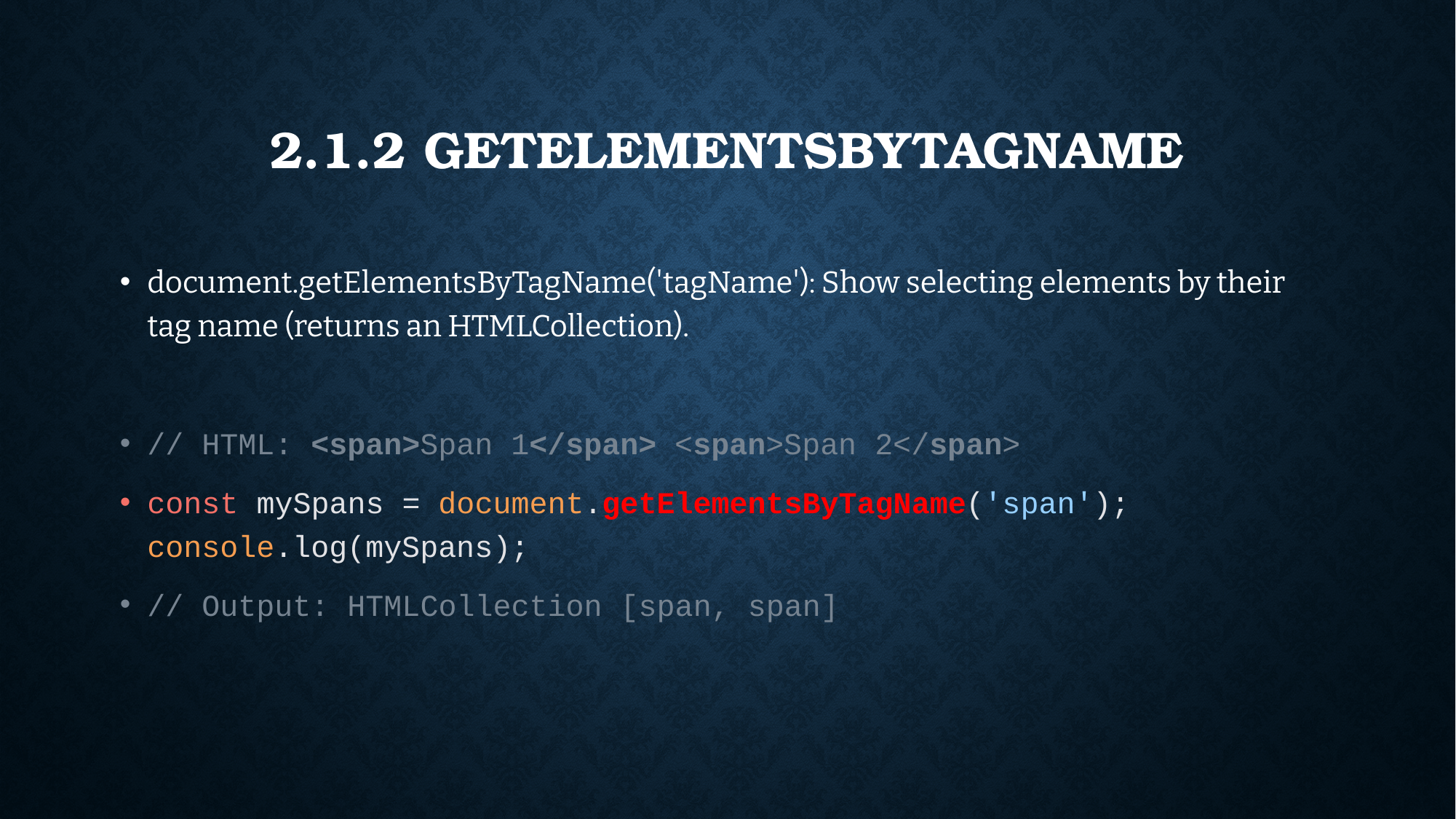

# 2.1.2 getElementsByTagName
document.getElementsByTagName('tagName'): Show selecting elements by their tag name (returns an HTMLCollection).

// HTML: <span>Span 1</span> <span>Span 2</span>
const mySpans = document.getElementsByTagName('span'); console.log(mySpans);
// Output: HTMLCollection [span, span]